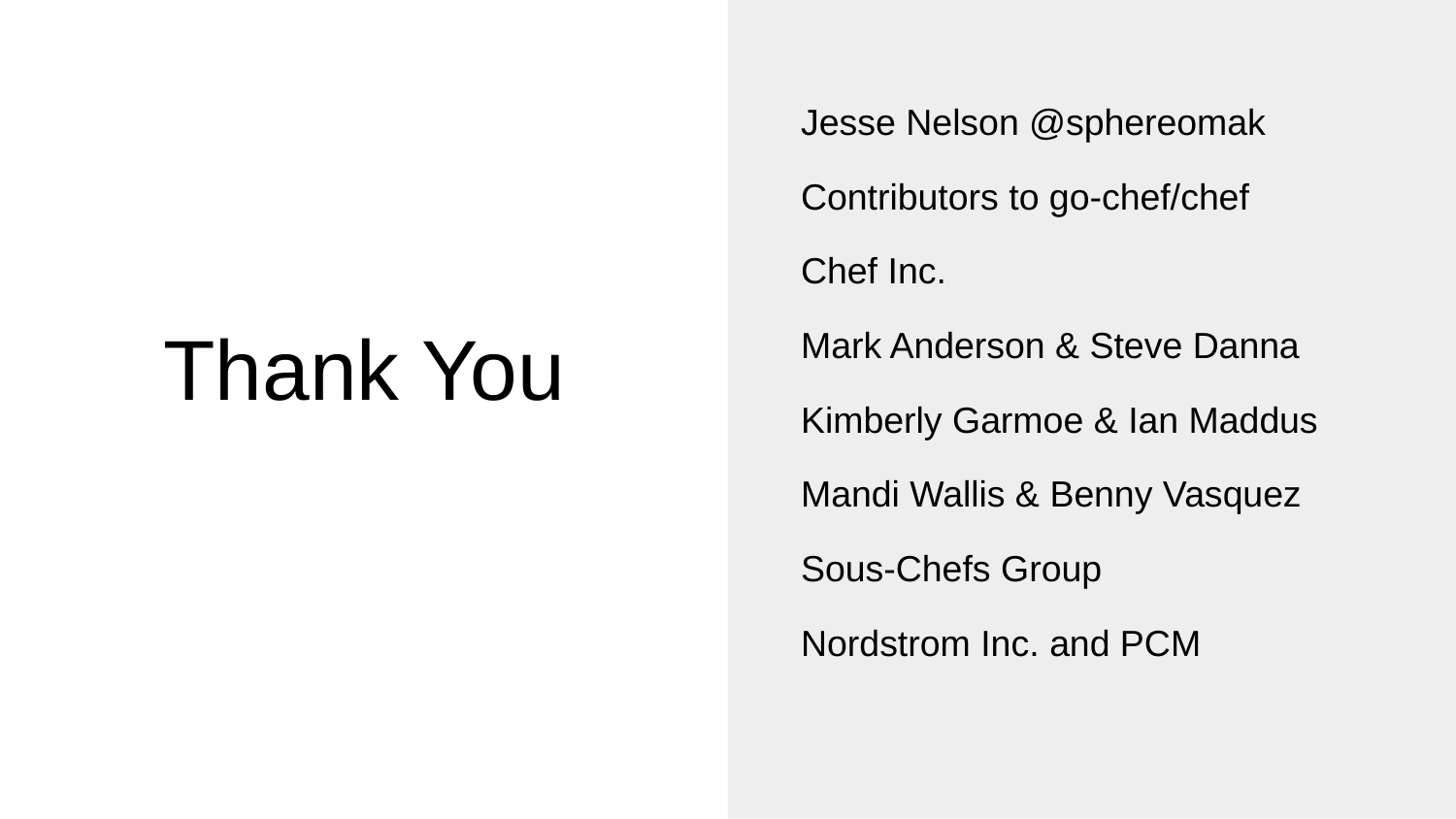

Jesse Nelson @sphereomak
Contributors to go-chef/chef
Chef Inc.
Mark Anderson & Steve Danna
Kimberly Garmoe & Ian Maddus
Mandi Wallis & Benny Vasquez
Sous-Chefs Group
Nordstrom Inc. and PCM

# Thank You